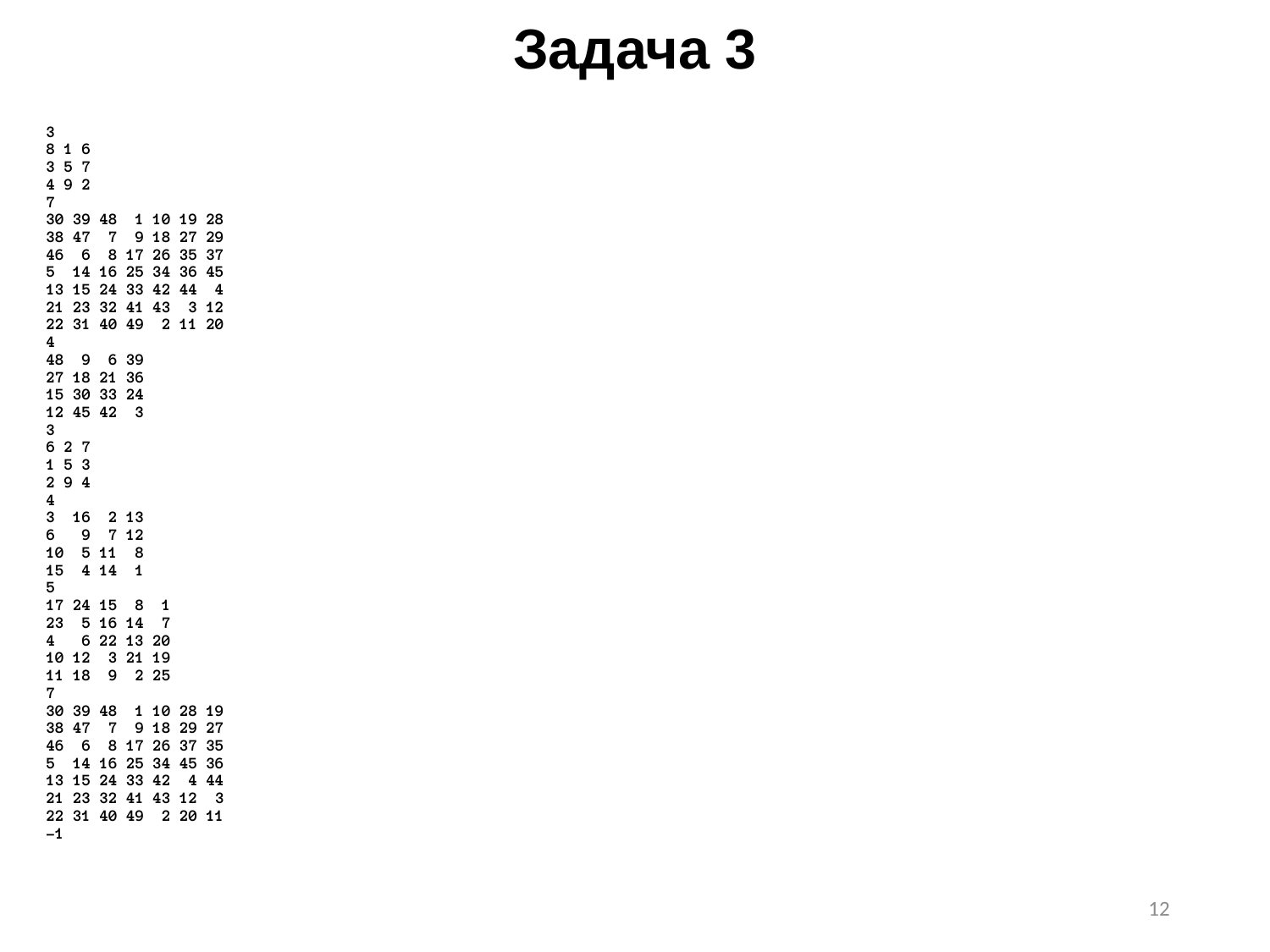

# Задача 3
3
8 1 6
3 5 7
4 9 2
7
30 39 48  1 10 19 28
38 47  7  9 18 27 29
46  6  8 17 26 35 37
5  14 16 25 34 36 45
13 15 24 33 42 44  4
21 23 32 41 43  3 12
22 31 40 49  2 11 20
4
48  9  6 39
27 18 21 36
15 30 33 24
12 45 42  3
3
6 2 7
1 5 3
2 9 4
4
3  16  2 13
6   9  7 12
10  5 11  8
15  4 14  1
5
17 24 15  8  1
23  5 16 14  7
4   6 22 13 20
10 12  3 21 19
11 18  9  2 25
7
30 39 48  1 10 28 19
38 47  7  9 18 29 27
46  6  8 17 26 37 35
5  14 16 25 34 45 36
13 15 24 33 42  4 44
21 23 32 41 43 12  3
22 31 40 49  2 20 11
-1

12